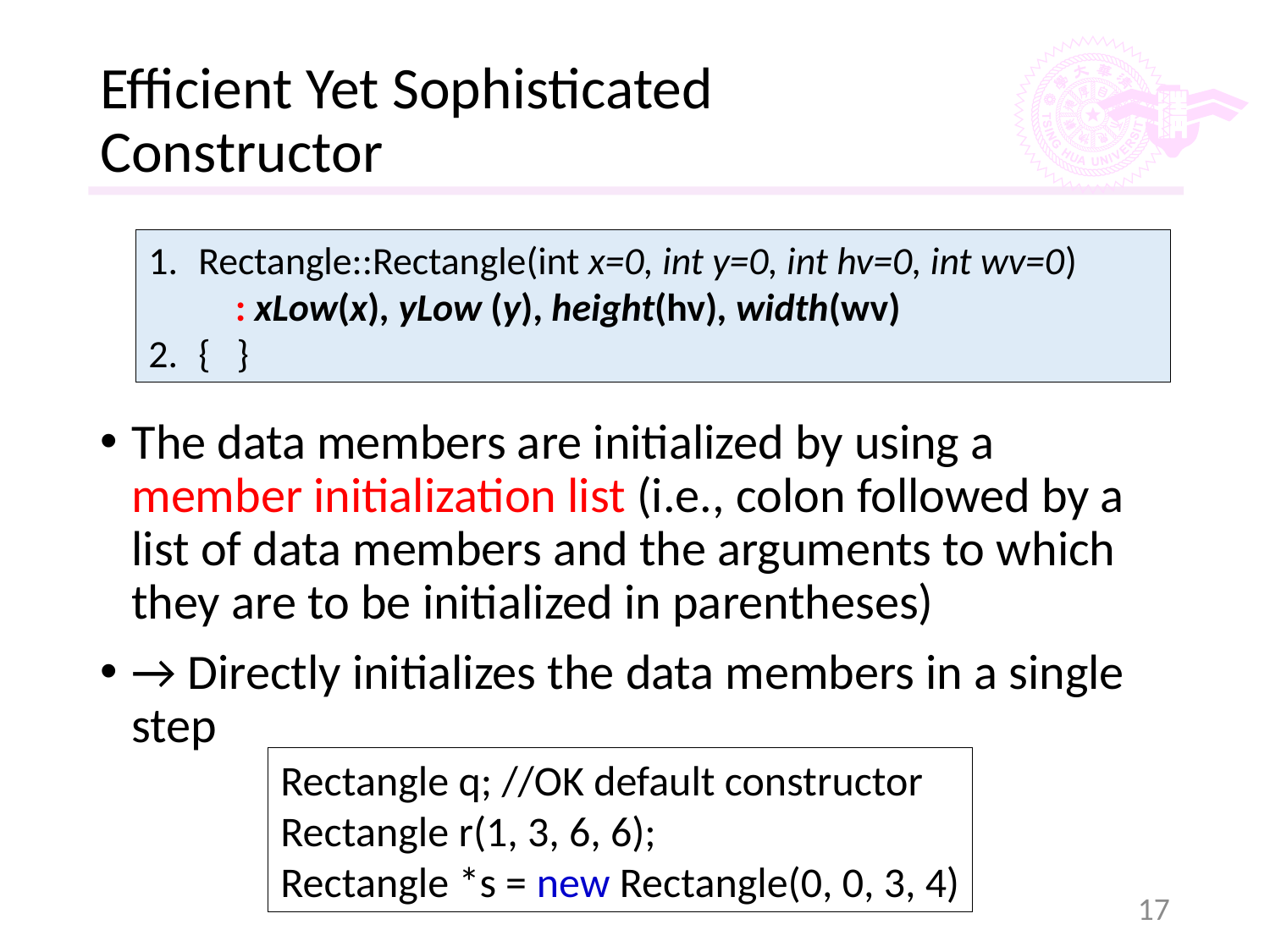

# Efficient Yet Sophisticated Constructor
1. 	Rectangle::Rectangle(int x=0, int y=0, int hv=0, int wv=0)
          : xLow(x), yLow (y), height(hv), width(wv)
2. 	{   }
The data members are initialized by using a member initialization list (i.e., colon followed by a list of data members and the arguments to which they are to be initialized in parentheses)
→ Directly initializes the data members in a single step
Rectangle q; //OK default constructor
Rectangle r(1, 3, 6, 6);
Rectangle *s = new Rectangle(0, 0, 3, 4)
17